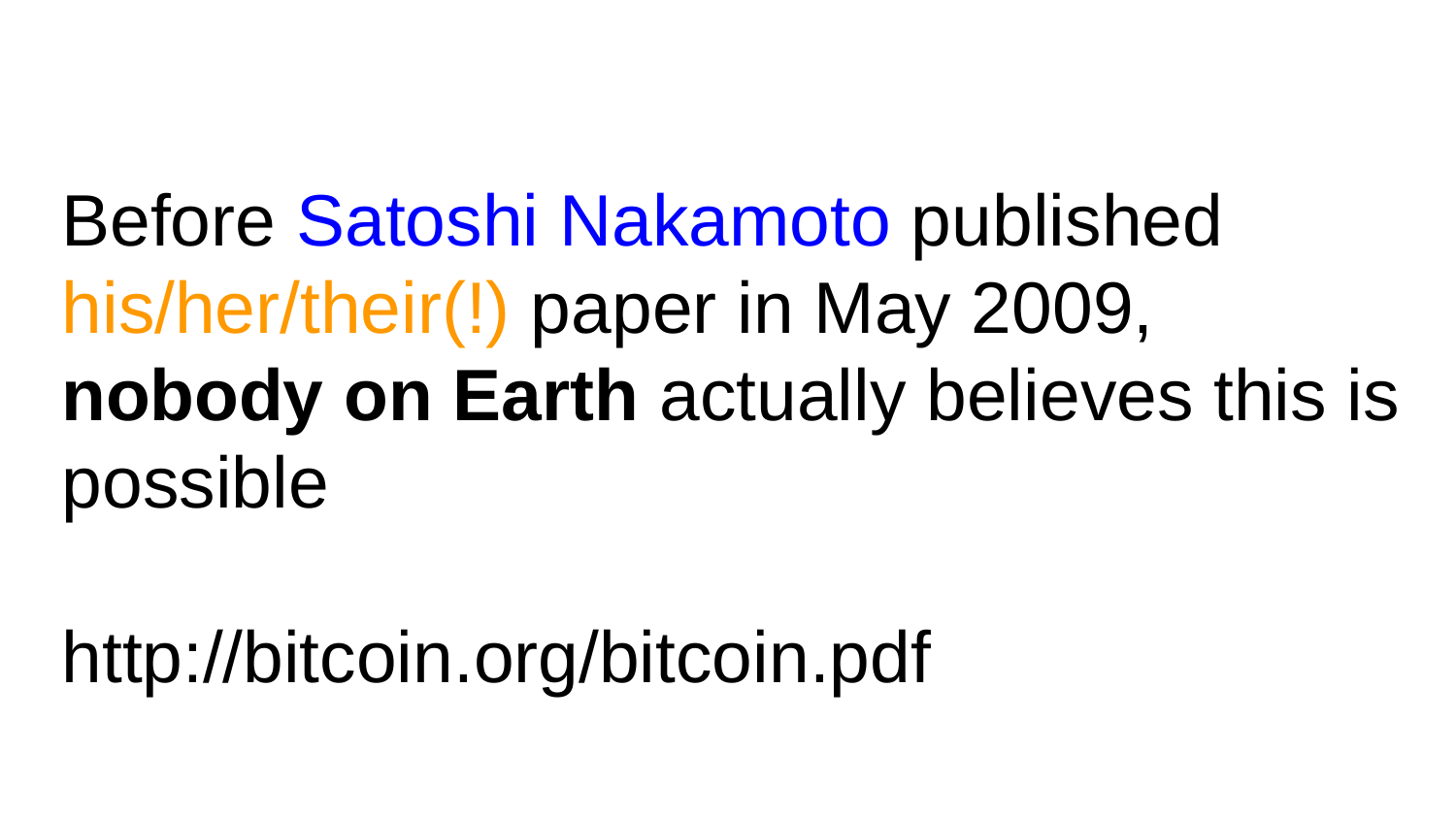

Before Satoshi Nakamoto published his/her/their(!) paper in May 2009, nobody on Earth actually believes this is possible

http://bitcoin.org/bitcoin.pdf